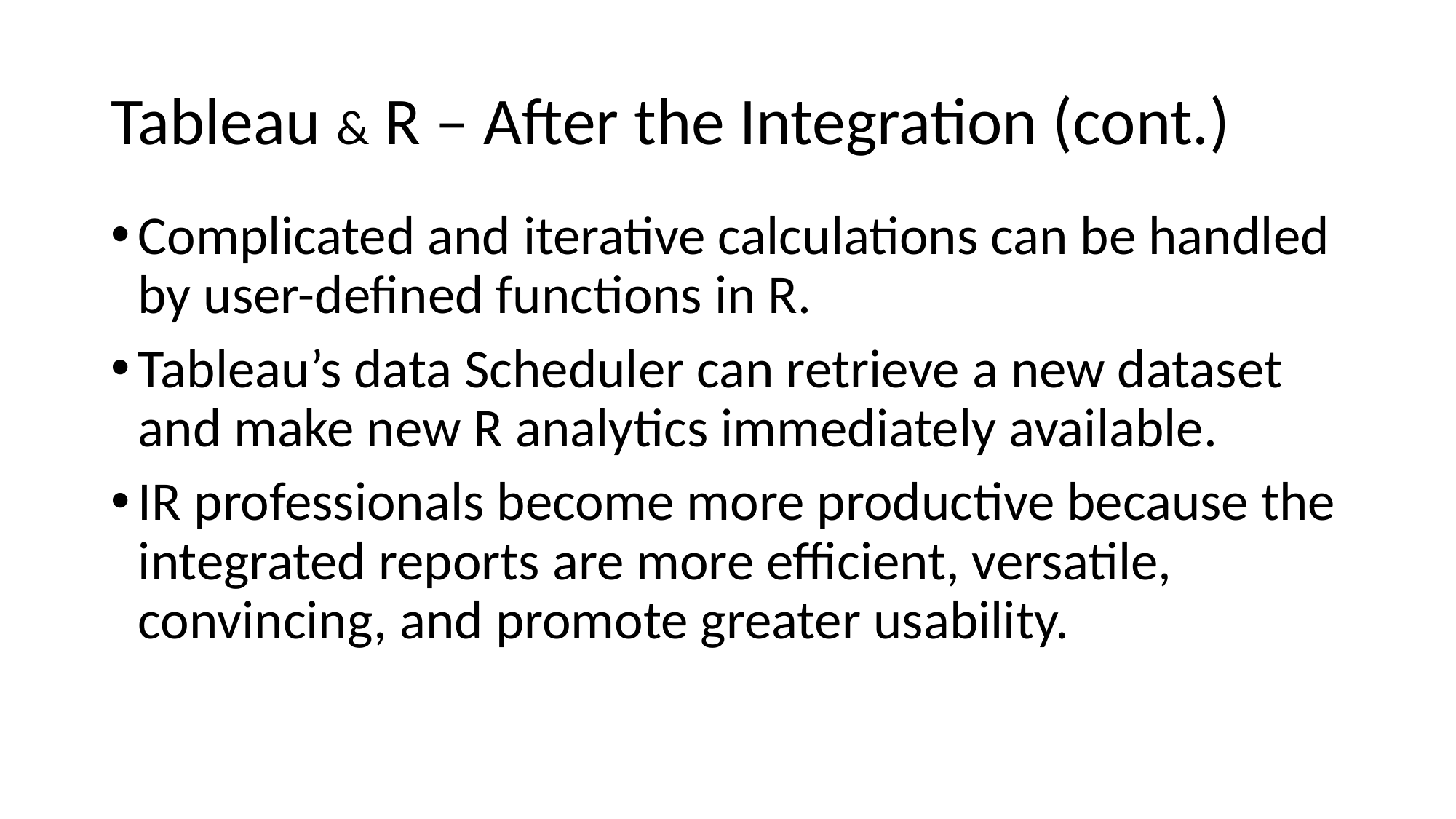

# Tableau & R – After the Integration (cont.)
Complicated and iterative calculations can be handled by user-defined functions in R.
Tableau’s data Scheduler can retrieve a new dataset and make new R analytics immediately available.
IR professionals become more productive because the integrated reports are more efficient, versatile, convincing, and promote greater usability.